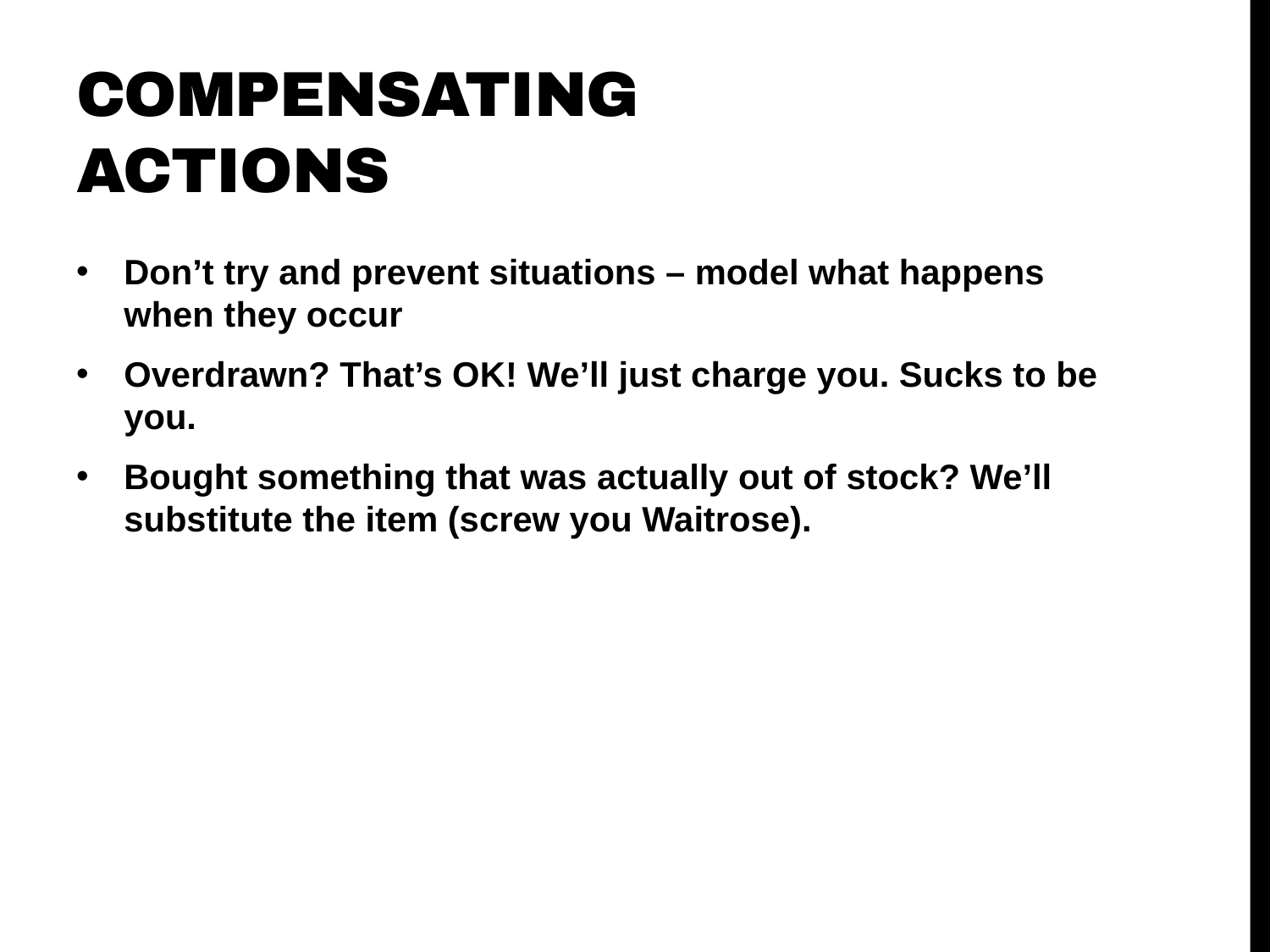

# Compensating actions
Don’t try and prevent situations – model what happens when they occur
Overdrawn? That’s OK! We’ll just charge you. Sucks to be you.
Bought something that was actually out of stock? We’ll substitute the item (screw you Waitrose).